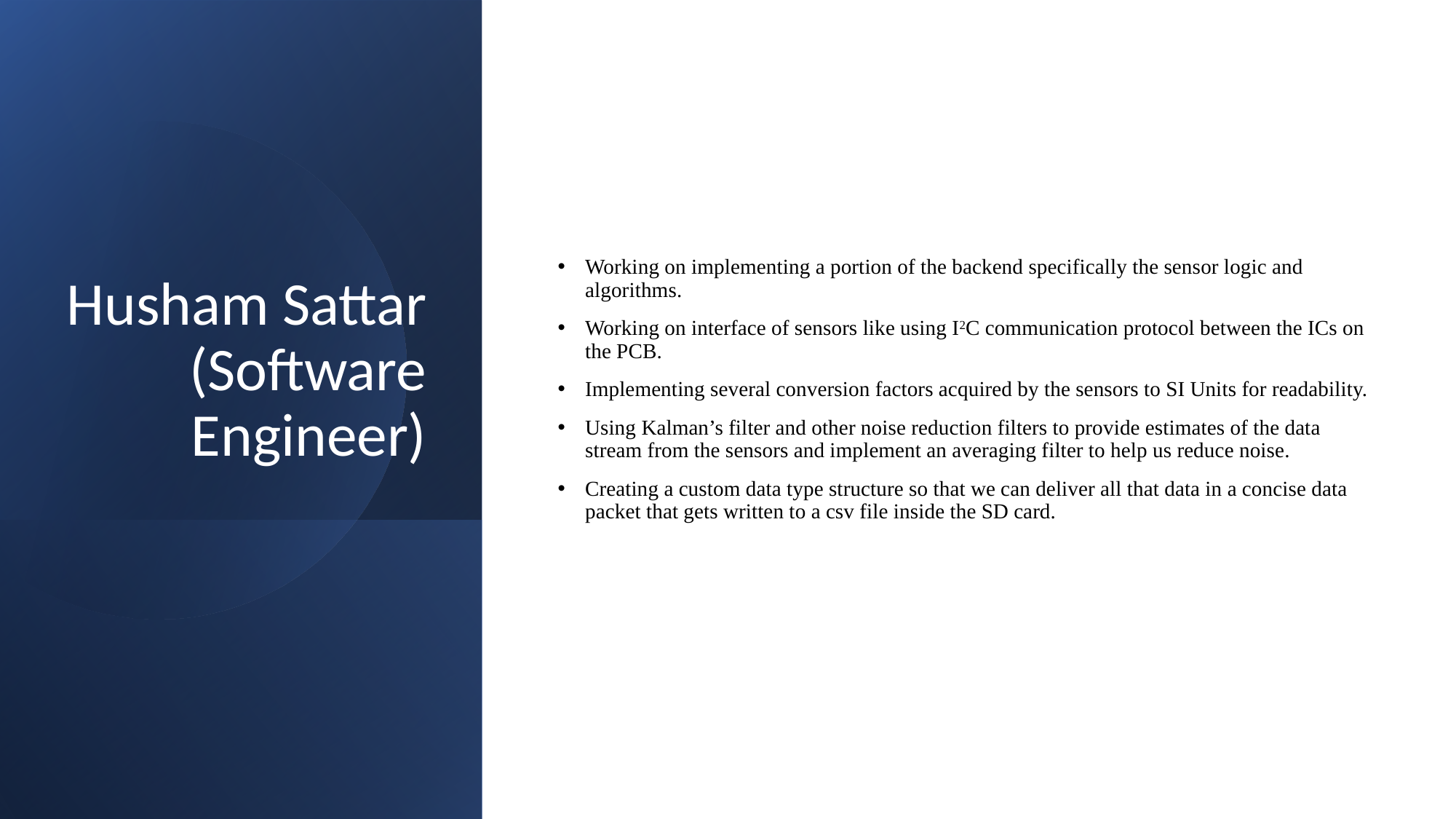

# Husham Sattar (Software Engineer)
Working on implementing a portion of the backend specifically the sensor logic and algorithms.
Working on interface of sensors like using I2C communication protocol between the ICs on the PCB.
Implementing several conversion factors acquired by the sensors to SI Units for readability.
Using Kalman’s filter and other noise reduction filters to provide estimates of the data stream from the sensors and implement an averaging filter to help us reduce noise.
Creating a custom data type structure so that we can deliver all that data in a concise data packet that gets written to a csv file inside the SD card.